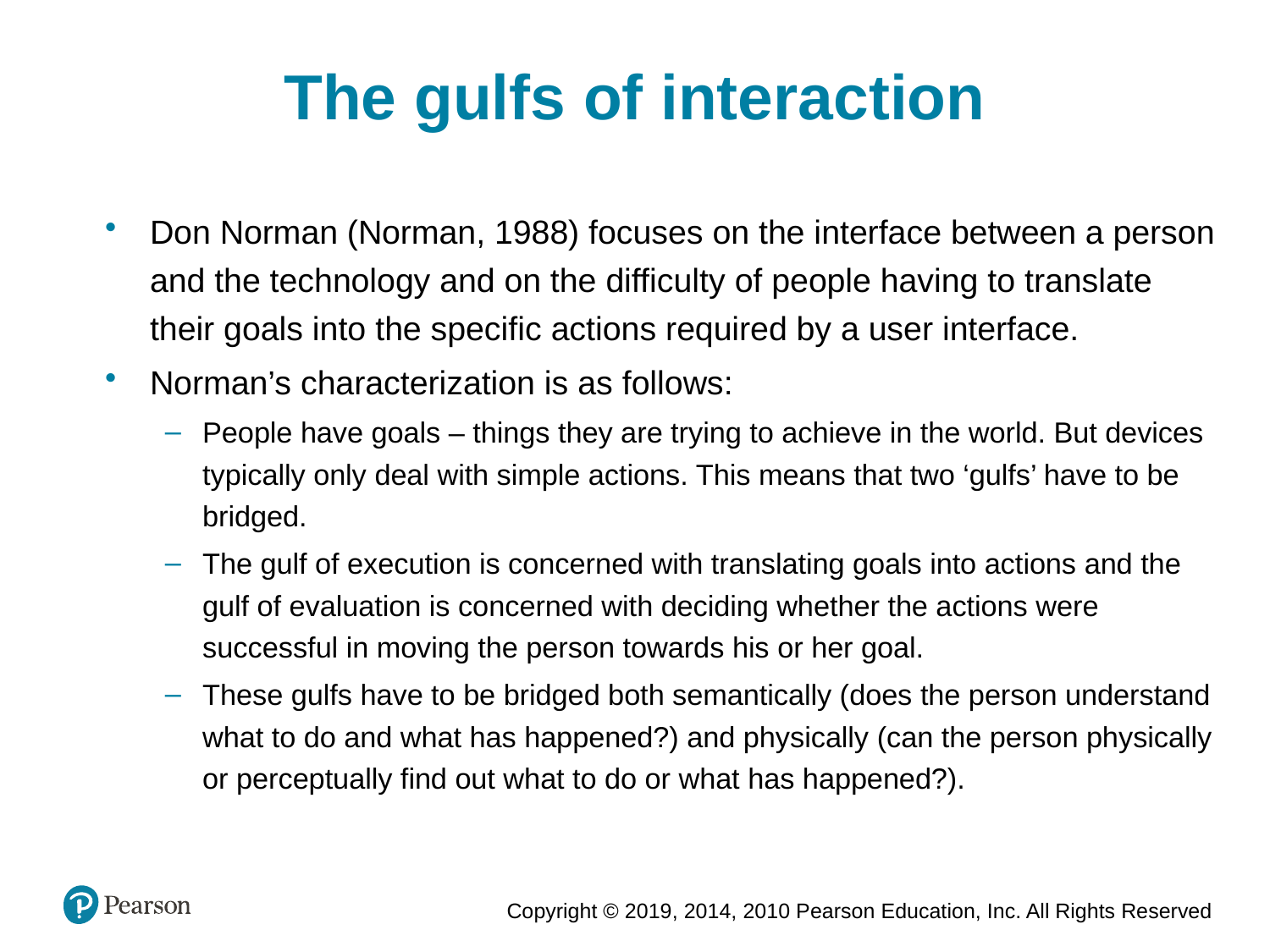

The gulfs of interaction
Don Norman (Norman, 1988) focuses on the interface between a person and the technology and on the difficulty of people having to translate their goals into the specific actions required by a user interface.
Norman’s characterization is as follows:
People have goals – things they are trying to achieve in the world. But devices typically only deal with simple actions. This means that two ‘gulfs’ have to be bridged.
The gulf of execution is concerned with translating goals into actions and the gulf of evaluation is concerned with deciding whether the actions were successful in moving the person towards his or her goal.
These gulfs have to be bridged both semantically (does the person understand what to do and what has happened?) and physically (can the person physically or perceptually find out what to do or what has happened?).